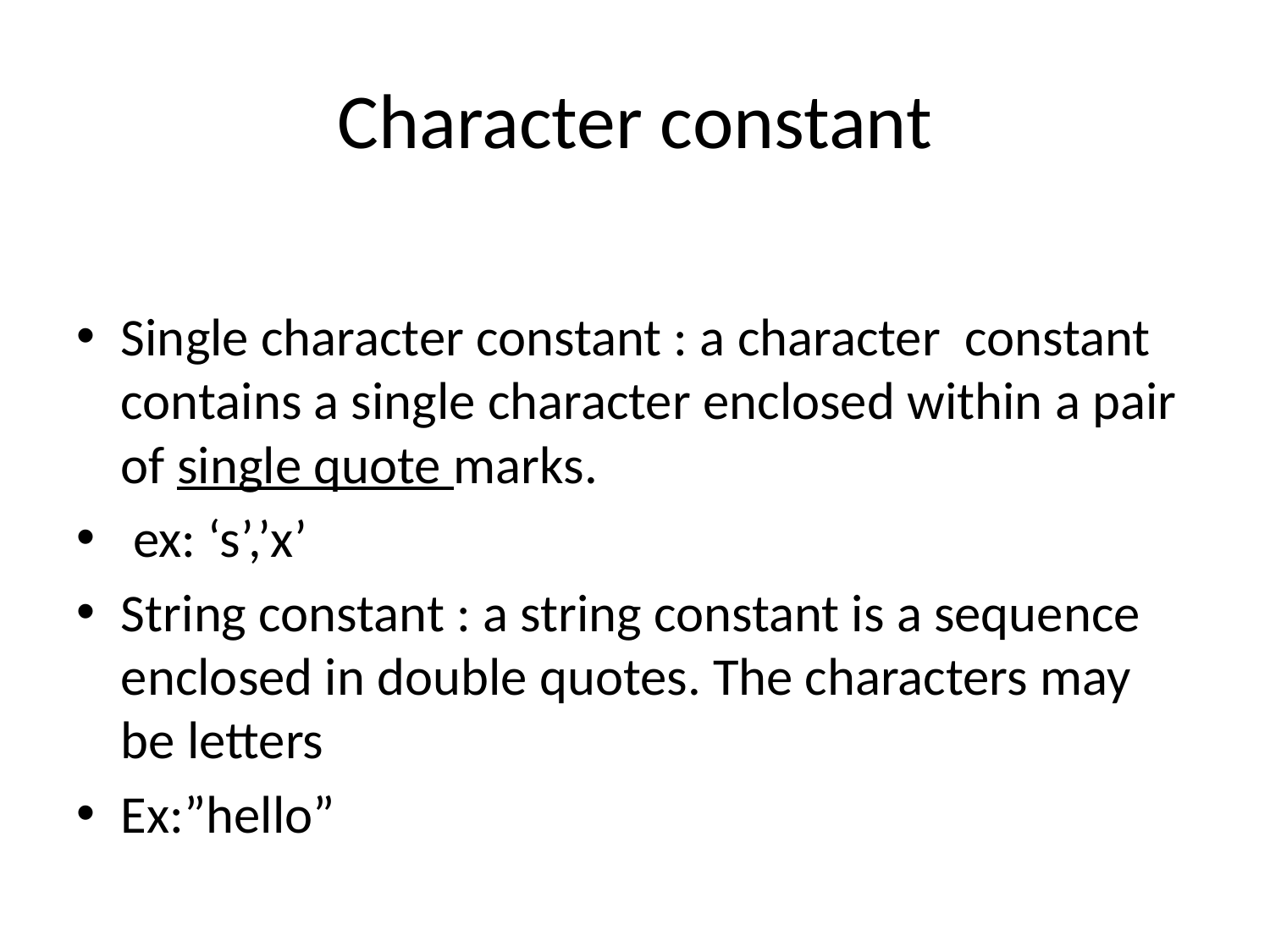

# Character constant

Single character constant : a character  constant contains a single character enclosed within a pair of single quote marks.
 ex: ‘s’,’x’
String constant : a string constant is a sequence enclosed in double quotes. The characters may be letters
Ex:”hello”